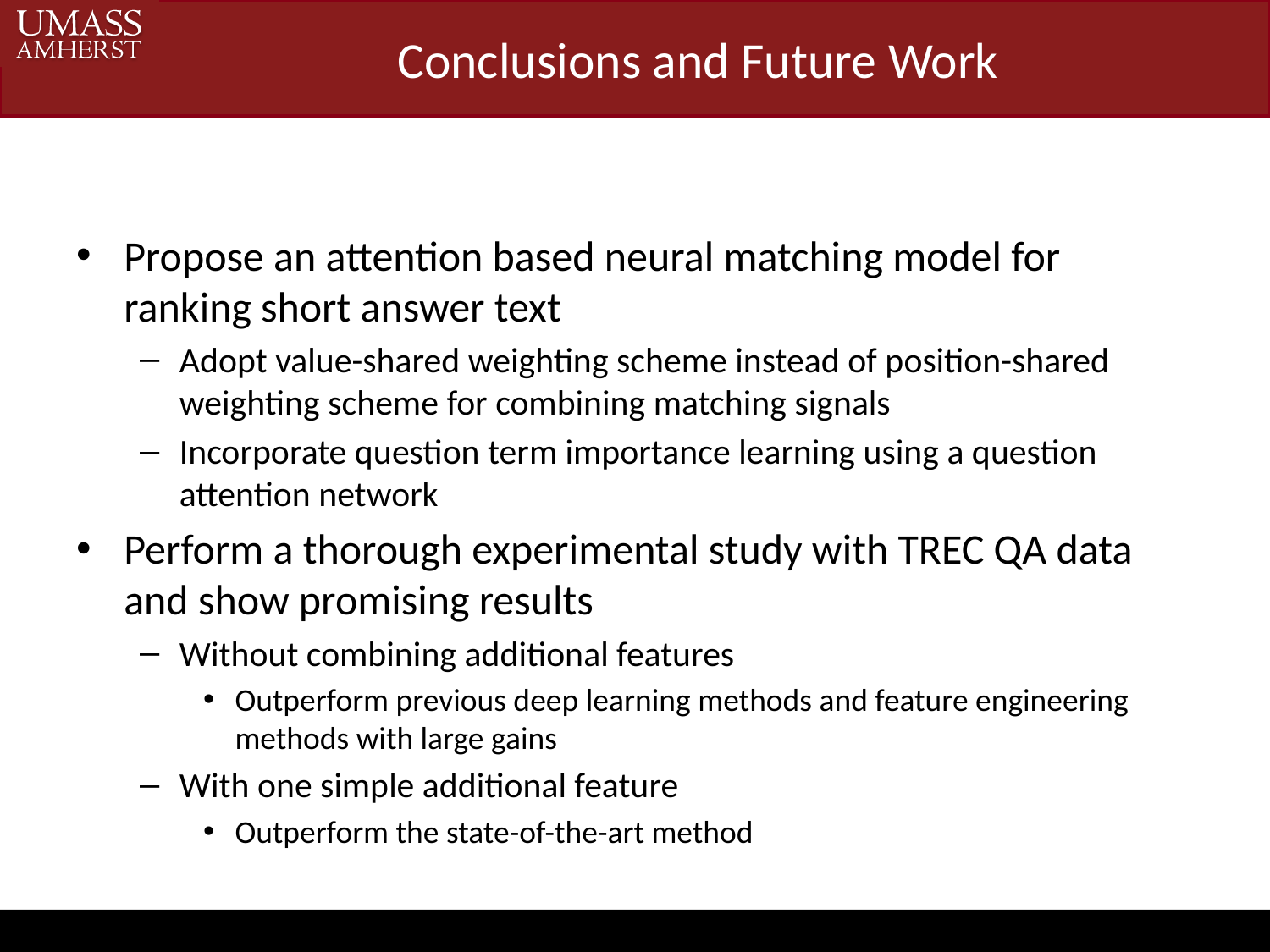

# Conclusions and Future Work
Propose an attention based neural matching model for ranking short answer text
Adopt value-shared weighting scheme instead of position-shared weighting scheme for combining matching signals
Incorporate question term importance learning using a question attention network
Perform a thorough experimental study with TREC QA data and show promising results
Without combining additional features
Outperform previous deep learning methods and feature engineering methods with large gains
With one simple additional feature
Outperform the state-of-the-art method